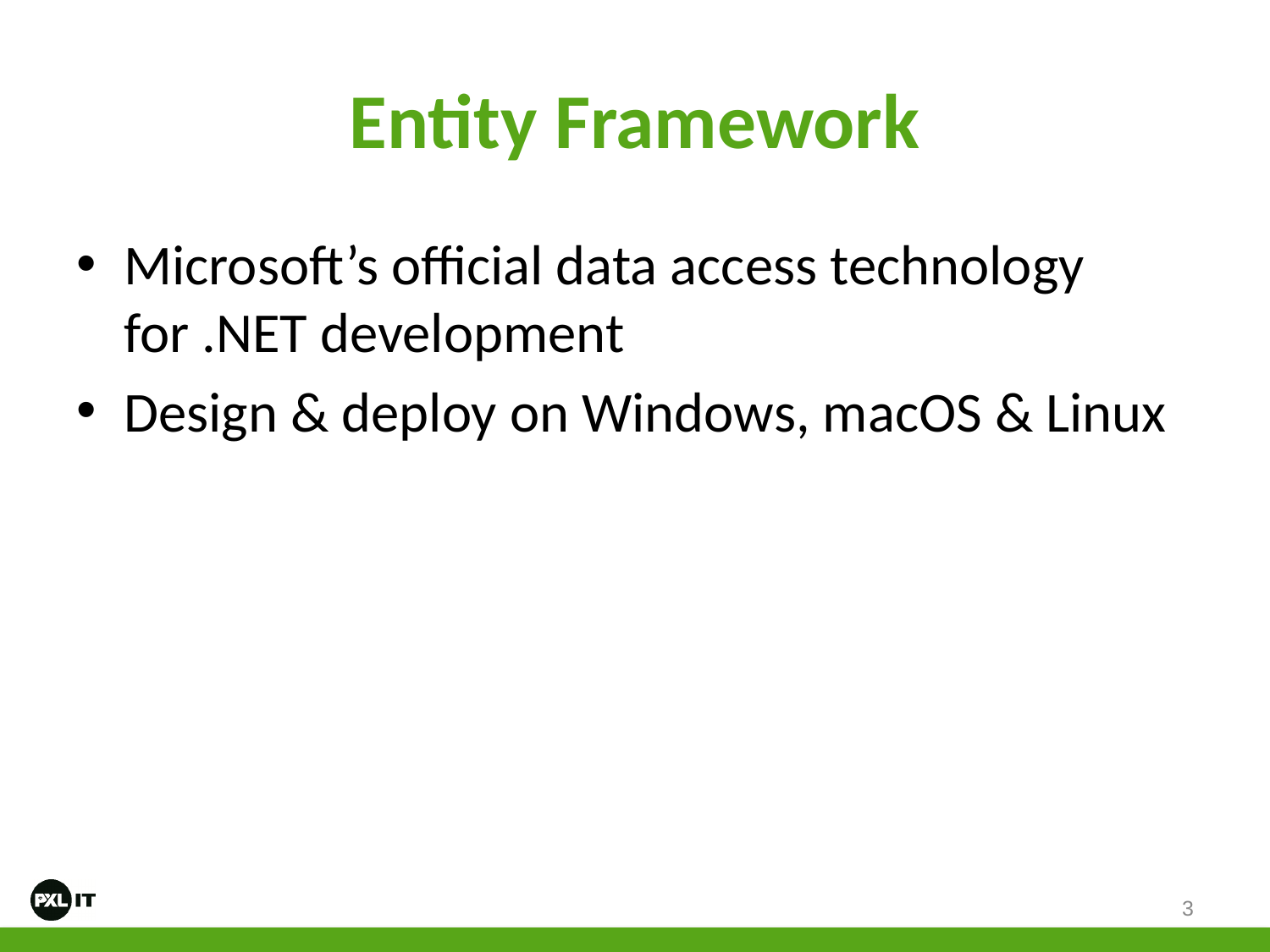

# Entity Framework
Microsoft’s official data access technology for .NET development
Design & deploy on Windows, macOS & Linux
3